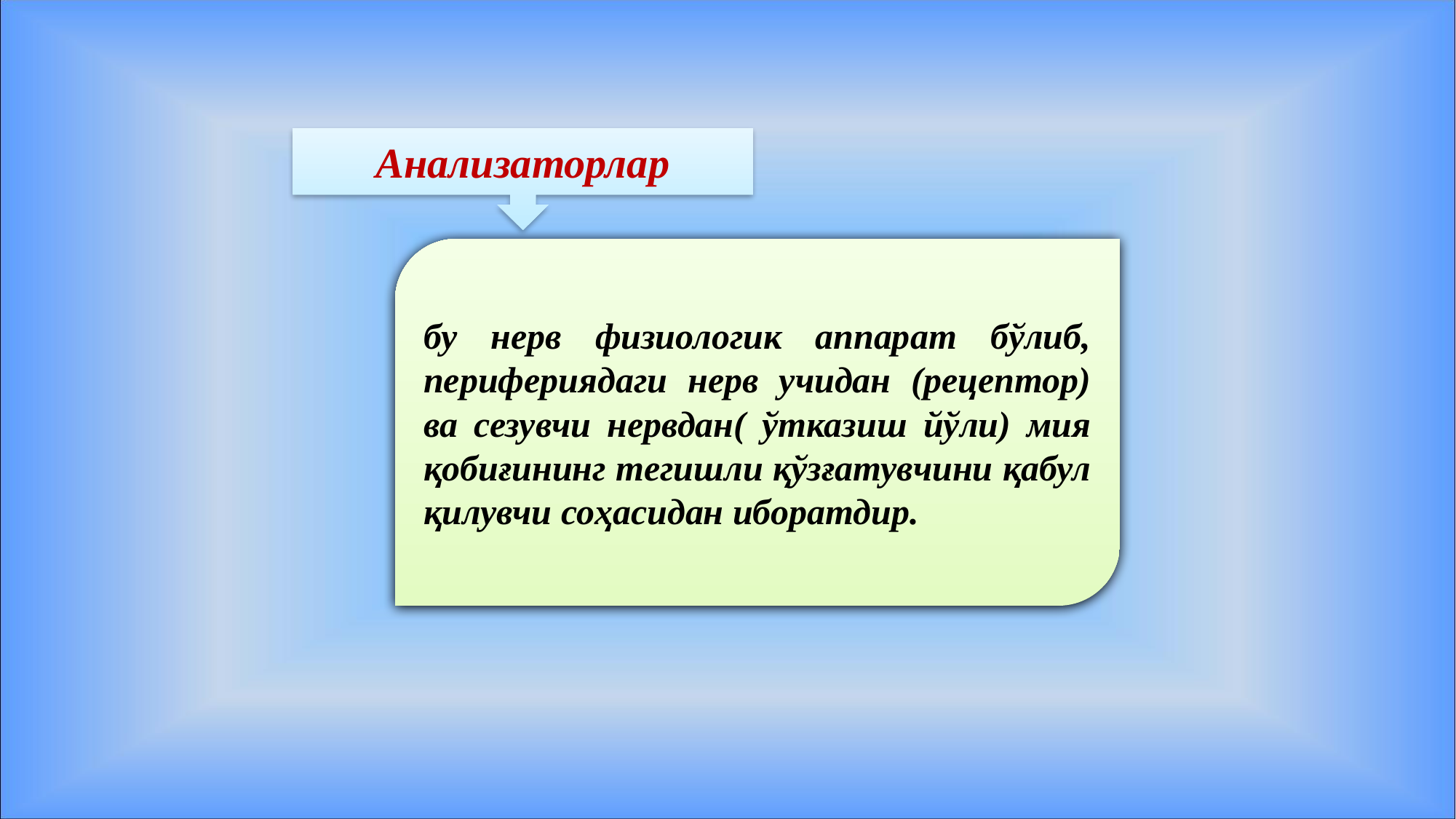

Анализаторлар
бу нерв физиологик аппарат бўлиб, перифериядаги нерв учидан (рецептор) ва сезувчи нервдан( ўтказиш йўли) мия қобиғининг тегишли қўзғатувчини қабул қилувчи соҳасидан иборатдир.